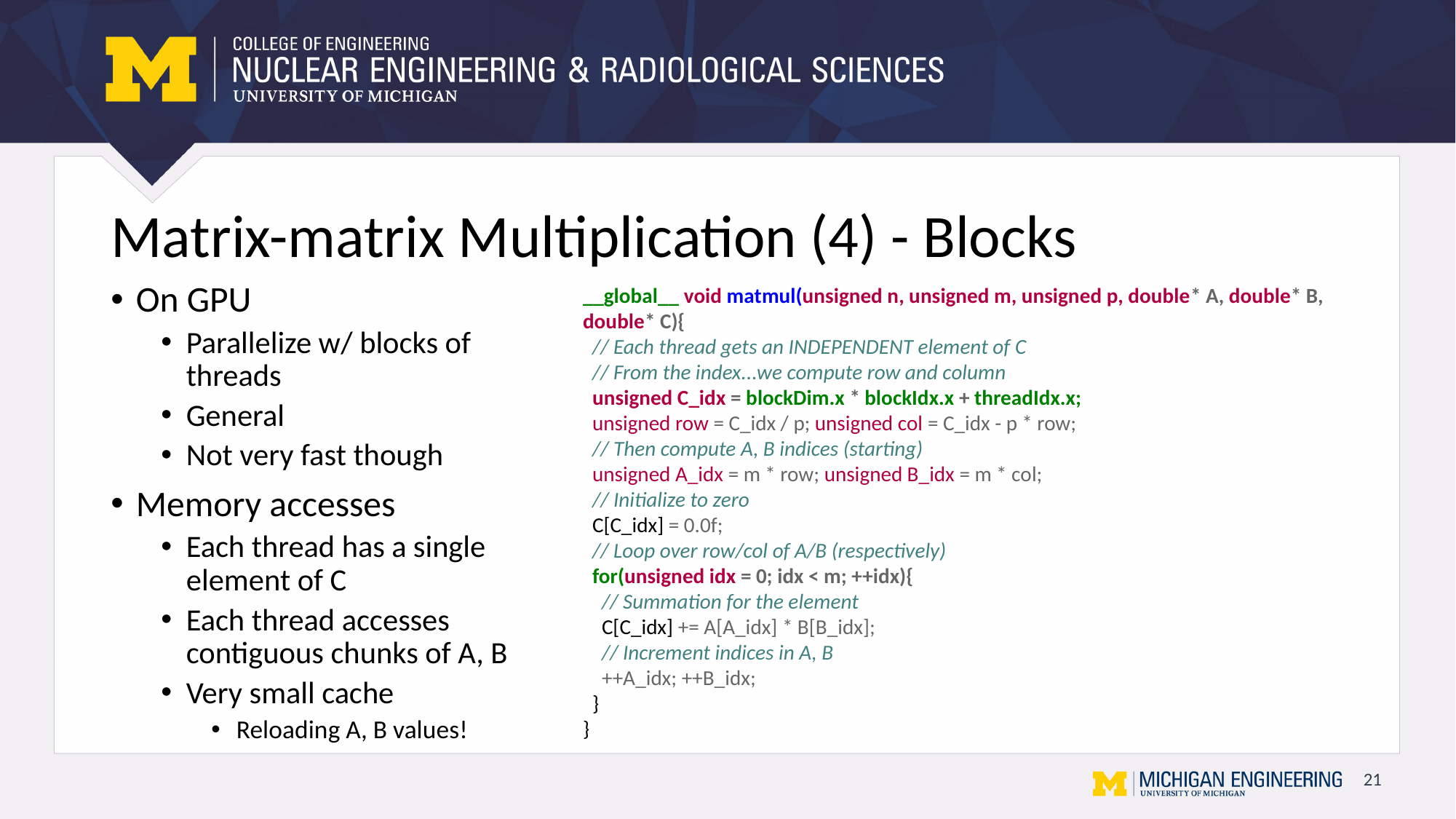

# Matrix-matrix Multiplication (4) - Blocks
On GPU
Parallelize w/ blocks of threads
General
Not very fast though
Memory accesses
Each thread has a single element of C
Each thread accesses contiguous chunks of A, B
Very small cache
Reloading A, B values!
__global__ void matmul(unsigned n, unsigned m, unsigned p, double* A, double* B, double* C){
  // Each thread gets an INDEPENDENT element of C
  // From the index...we compute row and column
  unsigned C_idx = blockDim.x * blockIdx.x + threadIdx.x;
  unsigned row = C_idx / p; unsigned col = C_idx - p * row;
  // Then compute A, B indices (starting)
  unsigned A_idx = m * row; unsigned B_idx = m * col;
  // Initialize to zero
  C[C_idx] = 0.0f;
  // Loop over row/col of A/B (respectively)
  for(unsigned idx = 0; idx < m; ++idx){
    // Summation for the element
    C[C_idx] += A[A_idx] * B[B_idx];
    // Increment indices in A, B
    ++A_idx; ++B_idx;
  }
}